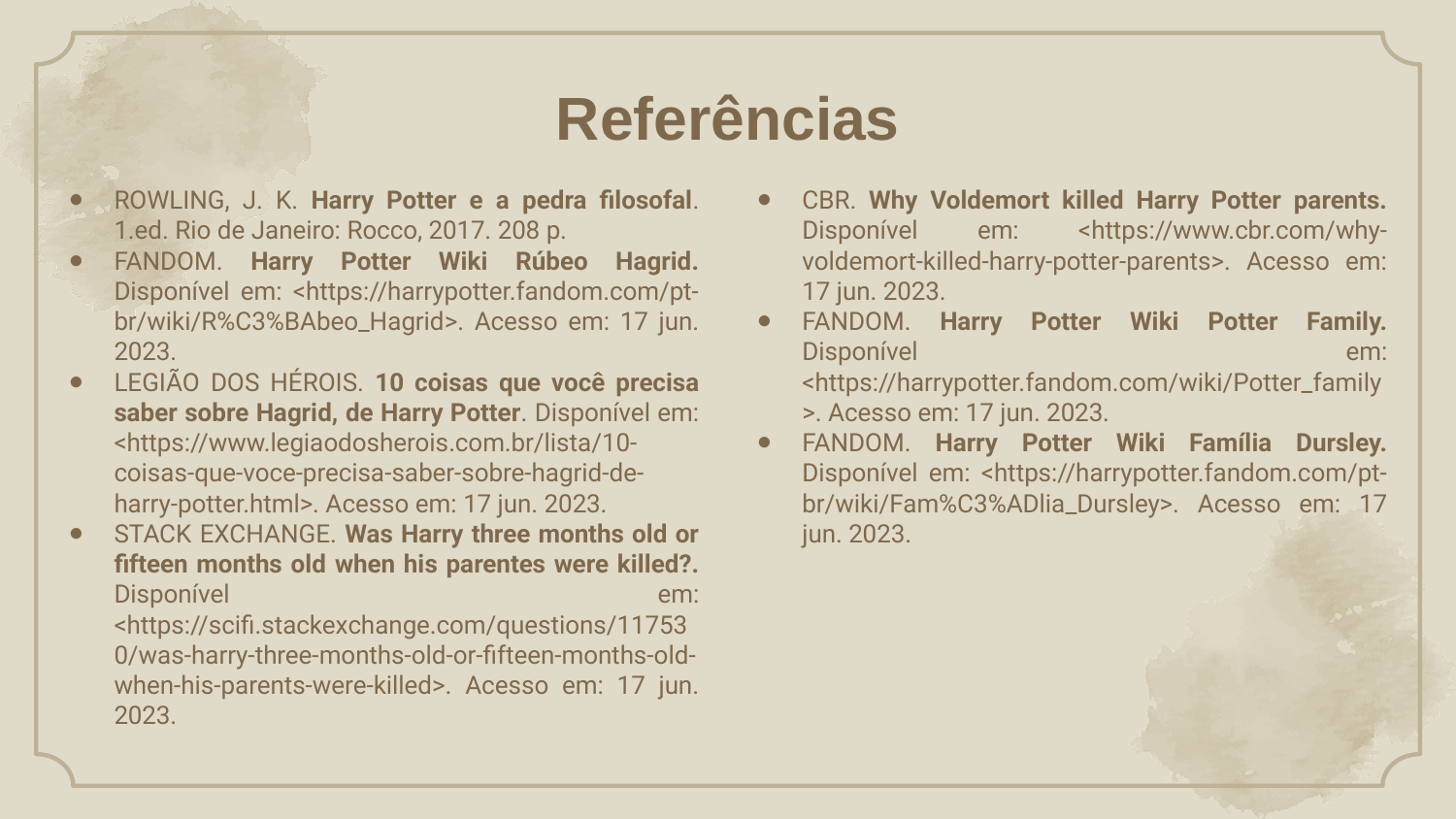

# Referências
ROWLING, J. K. Harry Potter e a pedra filosofal. 1.ed. Rio de Janeiro: Rocco, 2017. 208 p.
FANDOM. Harry Potter Wiki Rúbeo Hagrid. Disponível em: <https://harrypotter.fandom.com/pt-br/wiki/R%C3%BAbeo_Hagrid>. Acesso em: 17 jun. 2023.
LEGIÃO DOS HÉROIS. 10 coisas que você precisa saber sobre Hagrid, de Harry Potter. Disponível em: <https://www.legiaodosherois.com.br/lista/10-coisas-que-voce-precisa-saber-sobre-hagrid-de-harry-potter.html>. Acesso em: 17 jun. 2023.
STACK EXCHANGE. Was Harry three months old or fifteen months old when his parentes were killed?. Disponível em: <https://scifi.stackexchange.com/questions/117530/was-harry-three-months-old-or-fifteen-months-old-when-his-parents-were-killed>. Acesso em: 17 jun. 2023.
CBR. Why Voldemort killed Harry Potter parents. Disponível em: <https://www.cbr.com/why-voldemort-killed-harry-potter-parents>. Acesso em: 17 jun. 2023.
FANDOM. Harry Potter Wiki Potter Family. Disponível em: <https://harrypotter.fandom.com/wiki/Potter_family>. Acesso em: 17 jun. 2023.
FANDOM. Harry Potter Wiki Família Dursley. Disponível em: <https://harrypotter.fandom.com/pt-br/wiki/Fam%C3%ADlia_Dursley>. Acesso em: 17 jun. 2023.